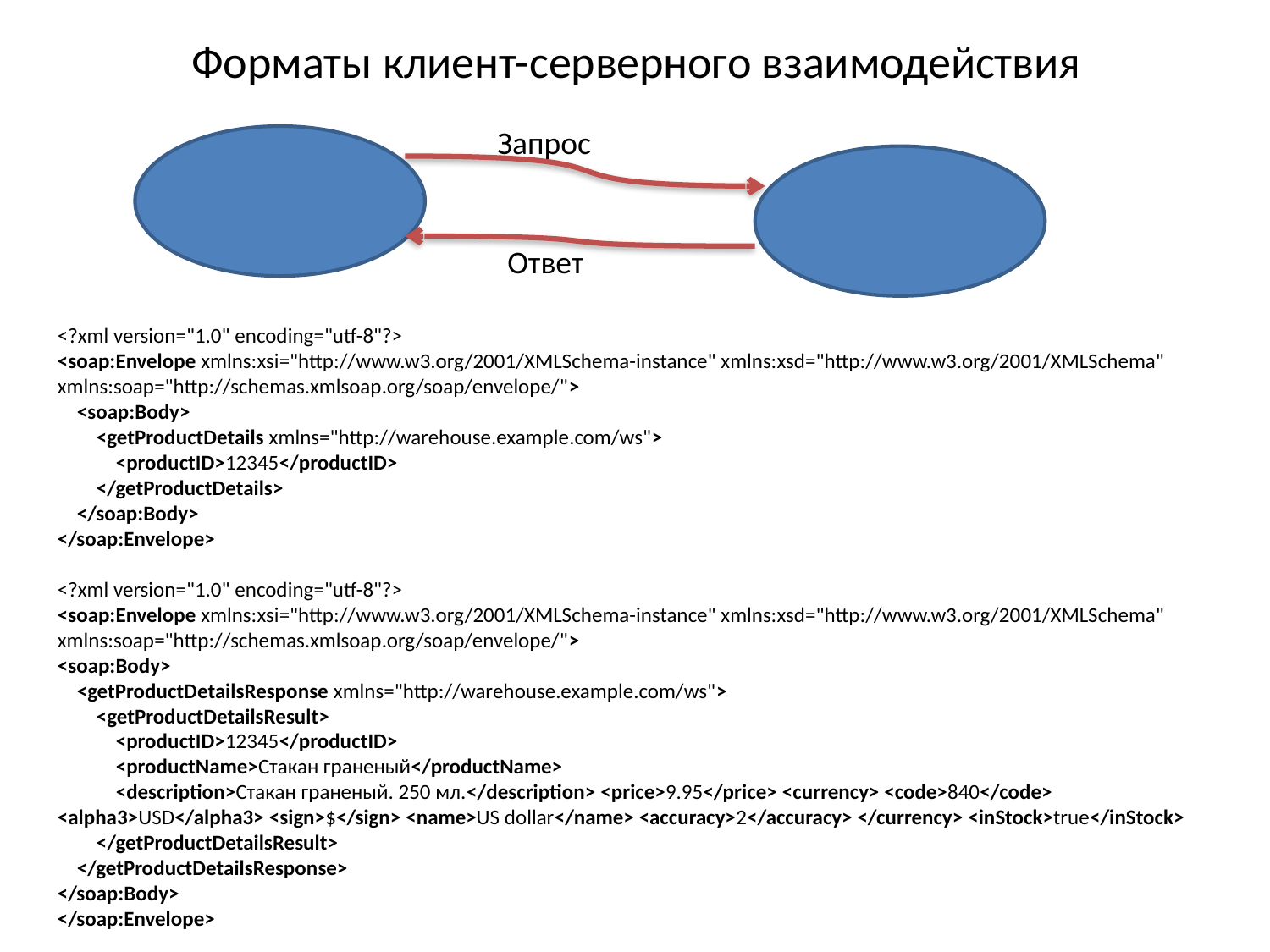

# Форматы клиент-серверного взаимодействия
Запрос

Ответ
<?xml version="1.0" encoding="utf-8"?>
<soap:Envelope xmlns:xsi="http://www.w3.org/2001/XMLSchema-instance" xmlns:xsd="http://www.w3.org/2001/XMLSchema" xmlns:soap="http://schemas.xmlsoap.org/soap/envelope/">
    <soap:Body>
        <getProductDetails xmlns="http://warehouse.example.com/ws">
            <productID>12345</productID>
        </getProductDetails>
    </soap:Body>
</soap:Envelope>

<?xml version="1.0" encoding="utf-8"?>
<soap:Envelope xmlns:xsi="http://www.w3.org/2001/XMLSchema-instance" xmlns:xsd="http://www.w3.org/2001/XMLSchema" xmlns:soap="http://schemas.xmlsoap.org/soap/envelope/">
<soap:Body>
    <getProductDetailsResponse xmlns="http://warehouse.example.com/ws">
        <getProductDetailsResult>
            <productID>12345</productID>
            <productName>Стакан граненый</productName>
            <description>Стакан граненый. 250 мл.</description> <price>9.95</price> <currency> <code>840</code> <alpha3>USD</alpha3> <sign>$</sign> <name>US dollar</name> <accuracy>2</accuracy> </currency> <inStock>true</inStock>
        </getProductDetailsResult>
    </getProductDetailsResponse>
</soap:Body>
</soap:Envelope>